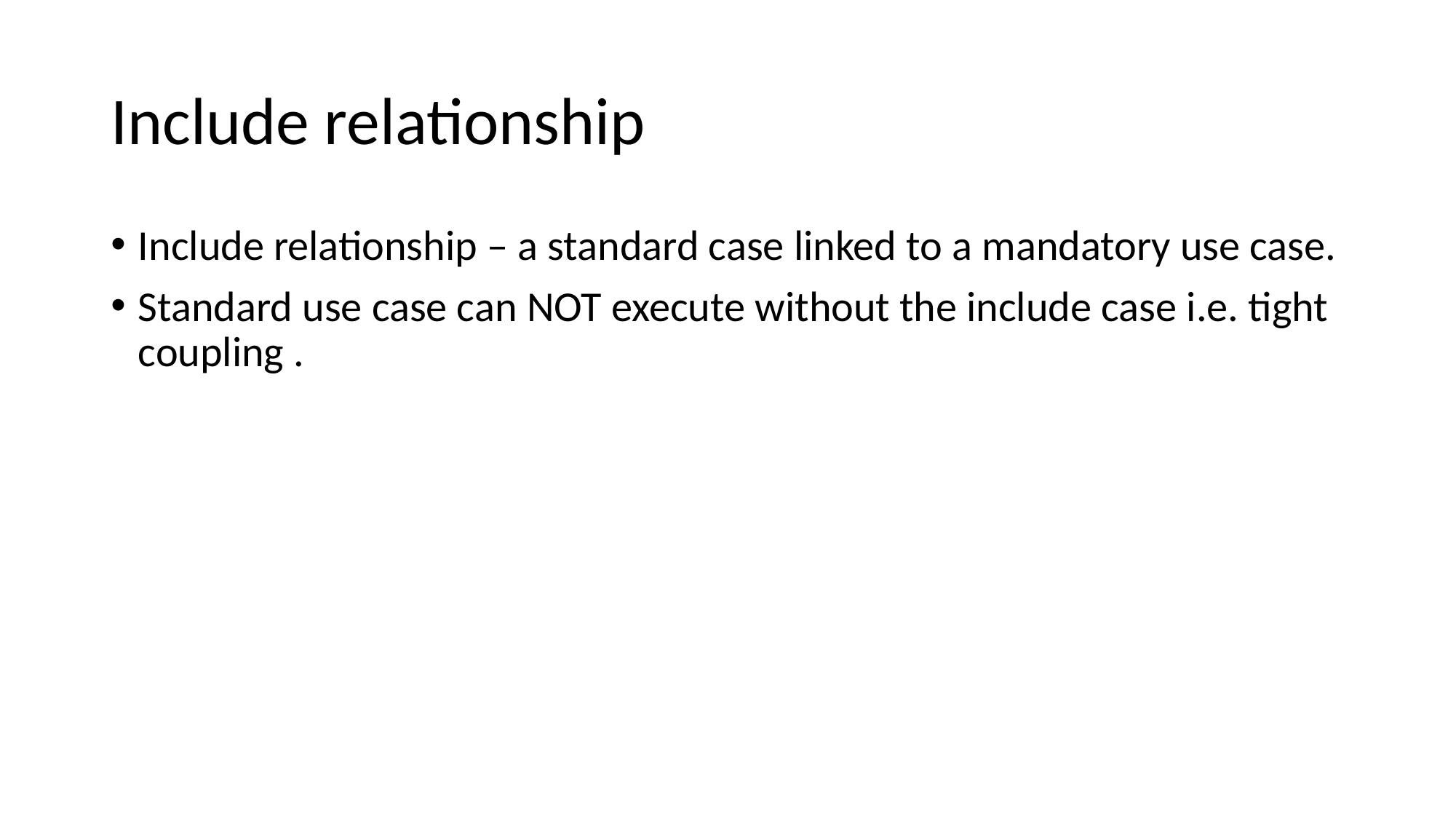

# Include relationship
Include relationship – a standard case linked to a mandatory use case.
Standard use case can NOT execute without the include case i.e. tight coupling .